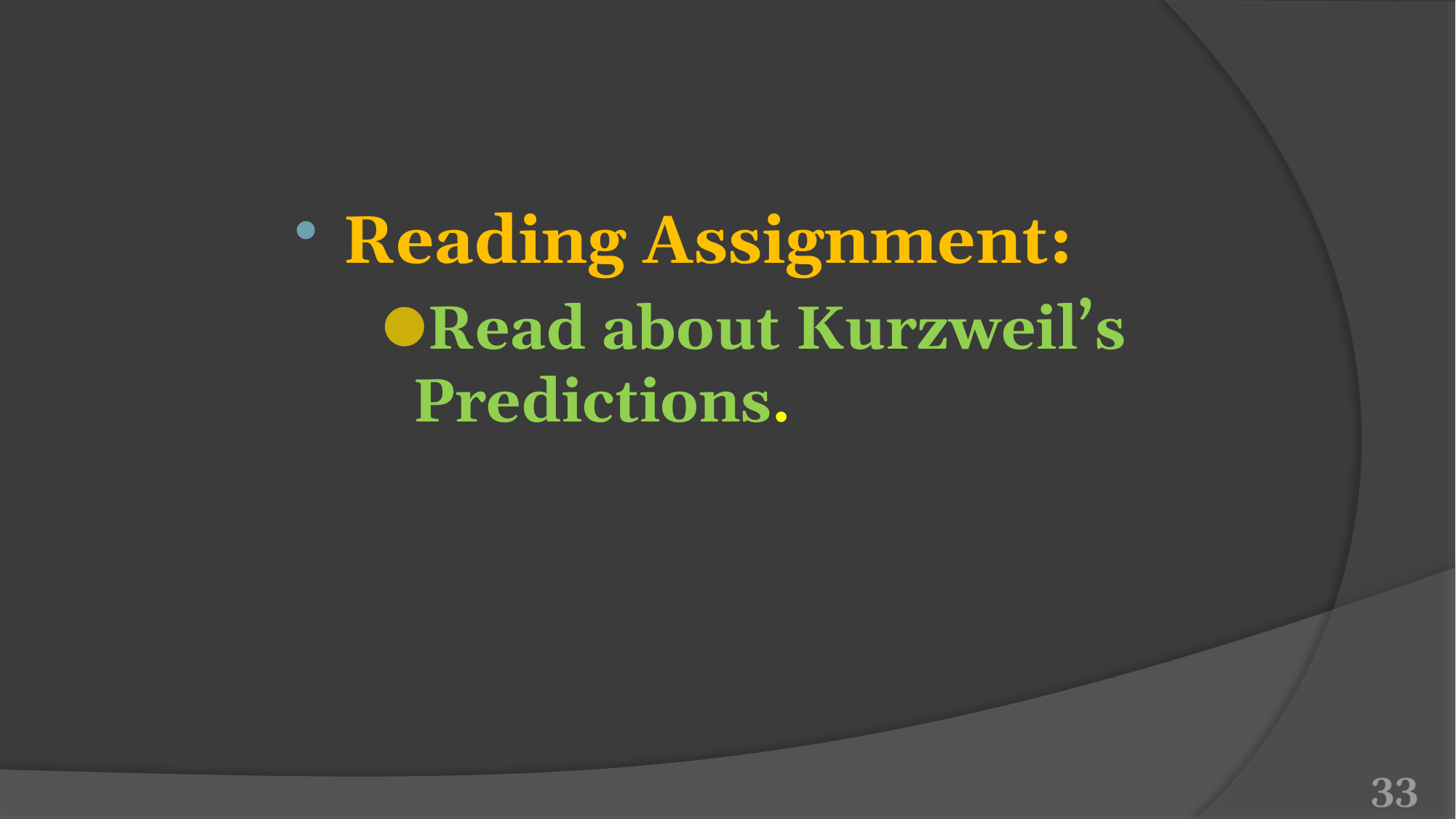

Reading Assignment:
Read about Kurzweil’s Predictions.
33